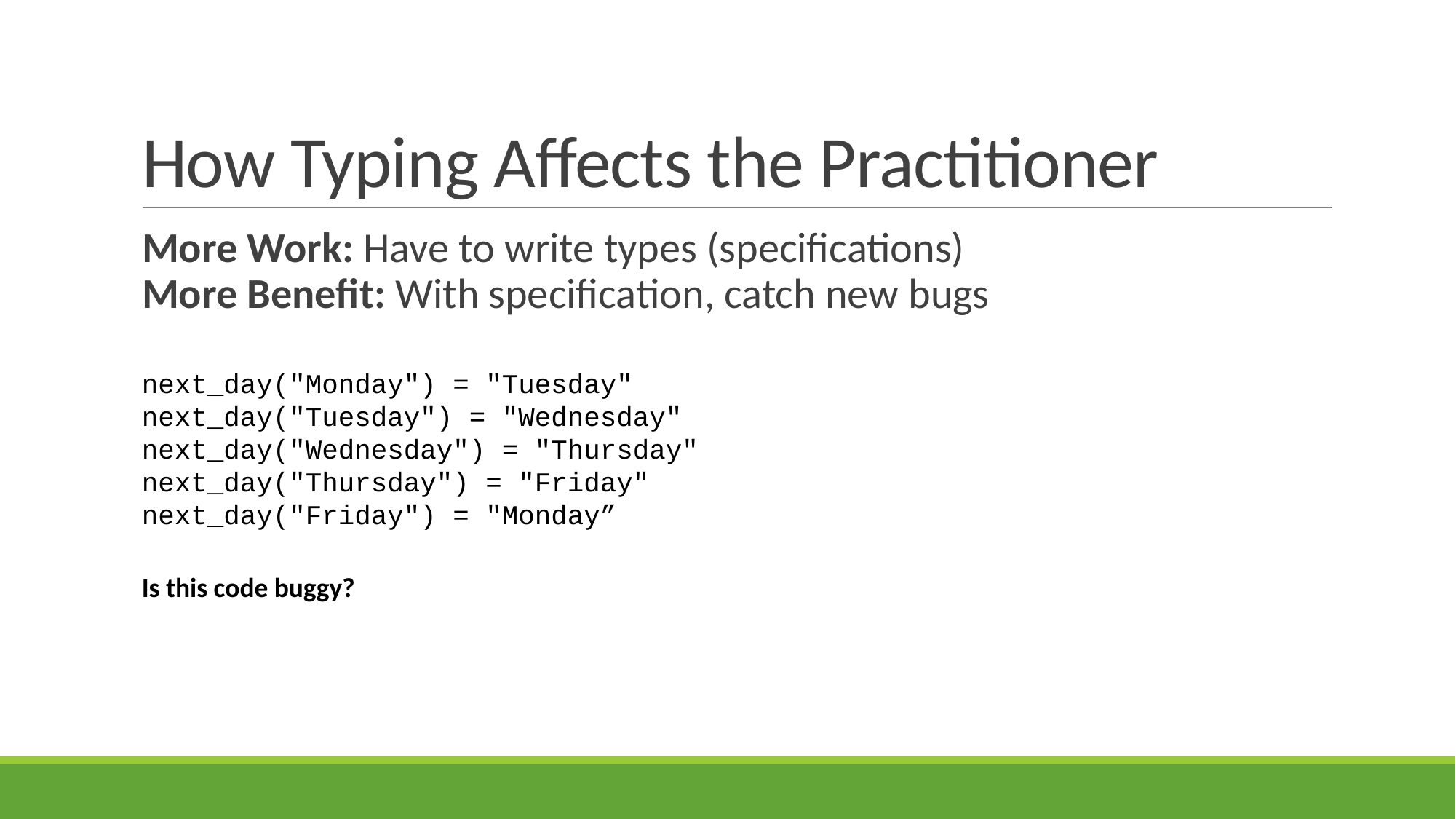

# How Typing Affects the Practitioner
More Work: Have to write types (specifications)
More Benefit: With specification, catch new bugs

next_day("Monday") = "Tuesday" next_day("Tuesday") = "Wednesday" next_day("Wednesday") = "Thursday" next_day("Thursday") = "Friday" next_day("Friday") = "Monday”
Is this code buggy?